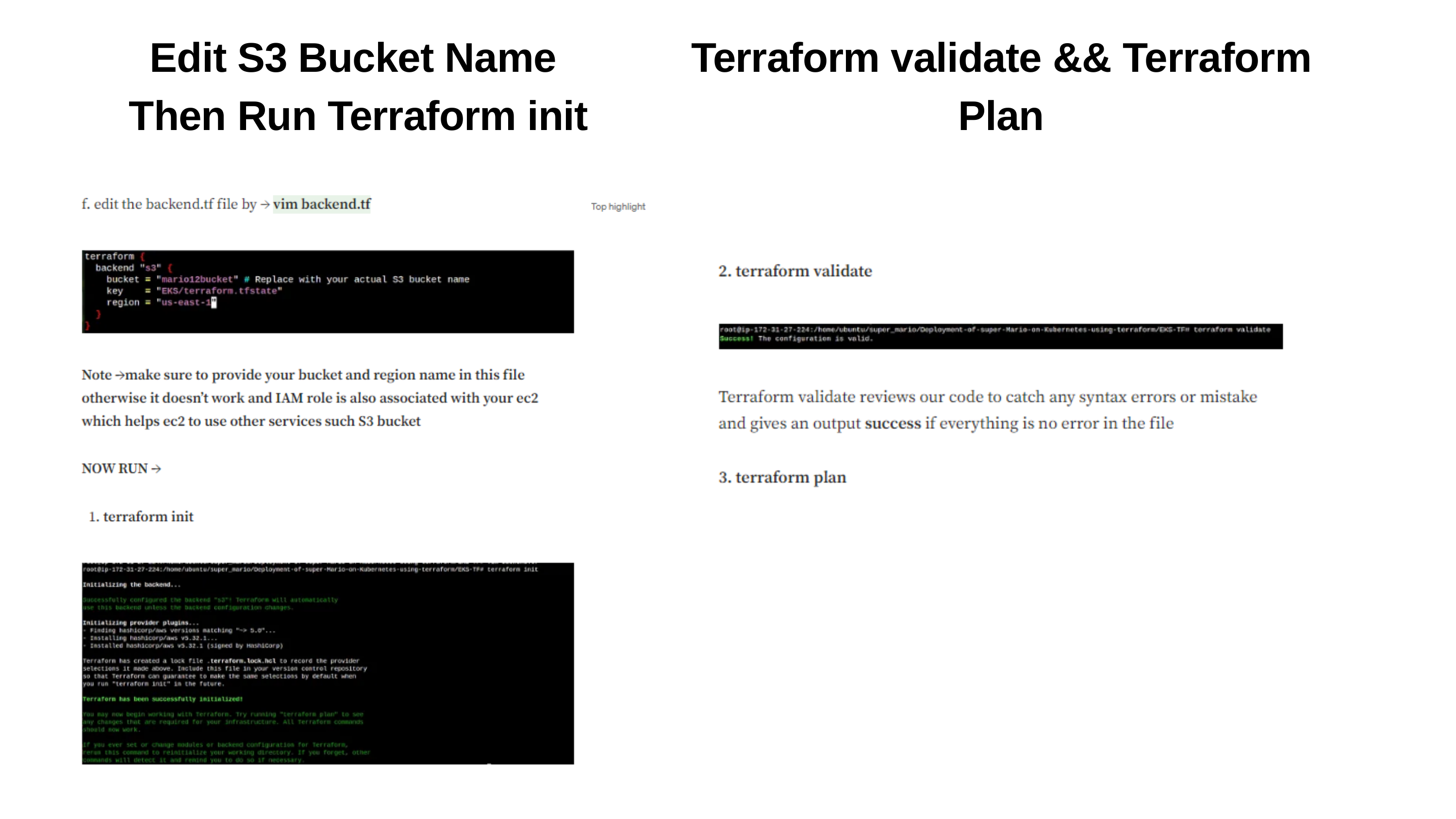

Edit S3 Bucket Name
Then Run Terraform init
Terraform validate && Terraform Plan